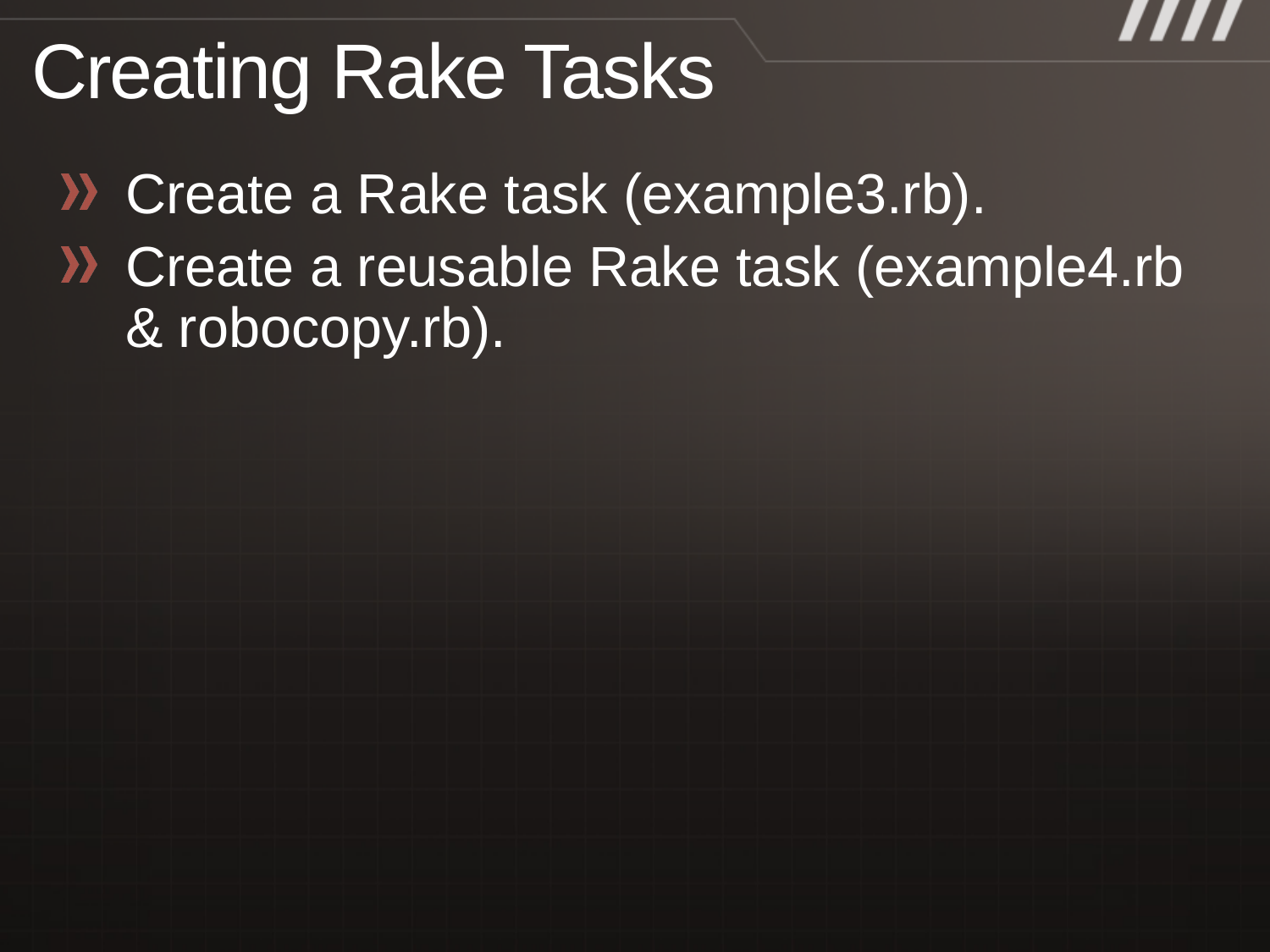

# Creating Rake Tasks
Create a Rake task (example3.rb).
Create a reusable Rake task (example4.rb & robocopy.rb).